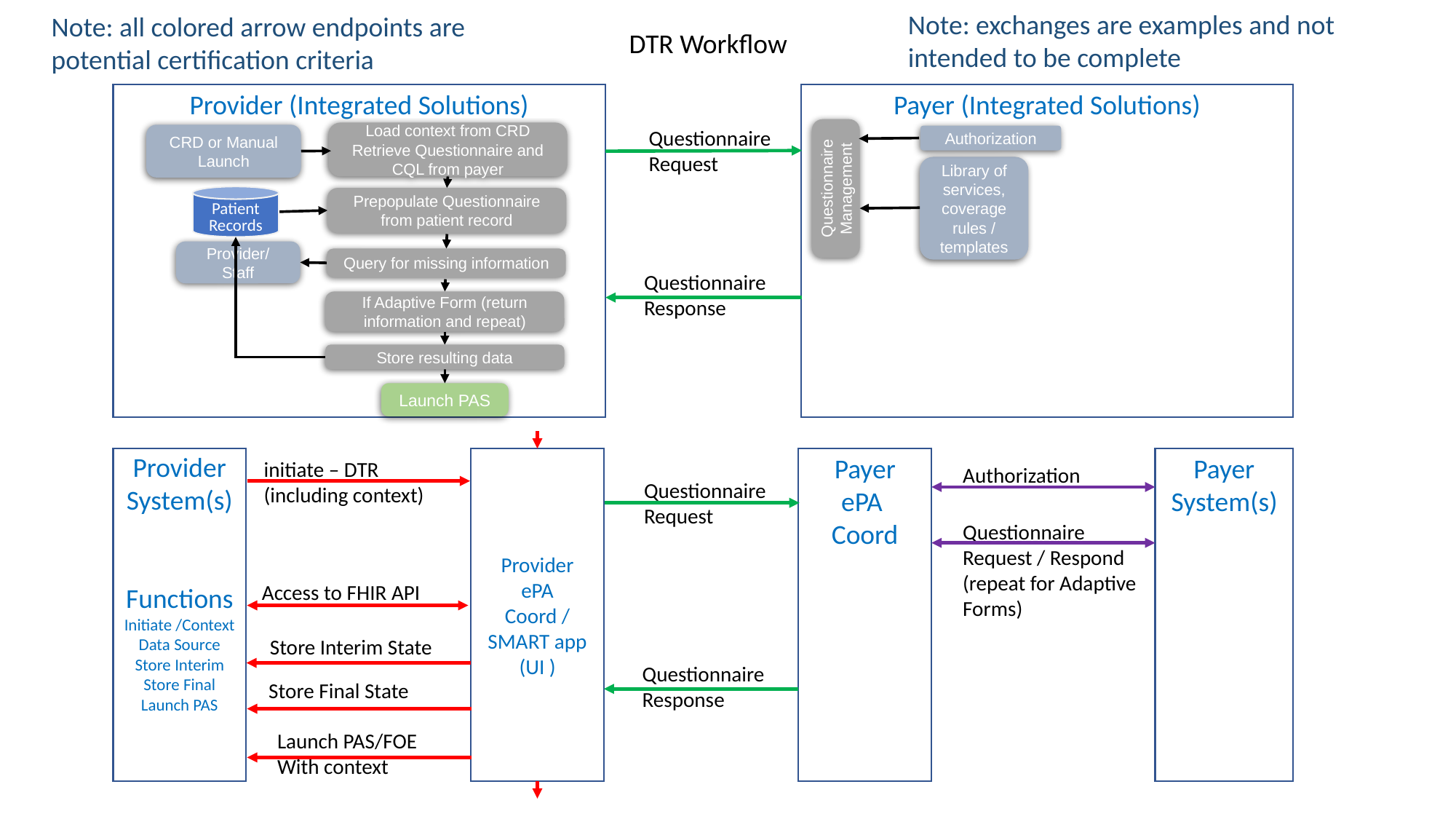

Note: exchanges are examples and not intended to be complete
Note: all colored arrow endpoints are potential certification criteria
DTR Workflow
Provider (Integrated Solutions)

Payer (Integrated Solutions)

Questionnaire
Request
Load context from CRD
Retrieve Questionnaire and CQL from payer
CRD or Manual Launch
Authorization
Library of services, coverage rules / templates
Questionnaire Management
Patient Records
Prepopulate Questionnaire from patient record
Provider/ Staff
Query for missing information
Questionnaire
Response
If Adaptive Form (return information and repeat)
Store resulting data
Launch PAS
Provider System(s)

Functions
Initiate /Context
Data Source Store Interim
Store Final
Launch PAS

Provider
ePA
Coord /
SMART app
(UI )
Payer
ePA
Coord

Payer System(s)

initiate – DTR
(including context)
Authorization
Questionnaire
Request
Questionnaire
Request / Respond
(repeat for Adaptive  Forms)
Access to FHIR API
Store Interim State
Questionnaire
Response
Store Final State
Launch PAS/FOE
With context